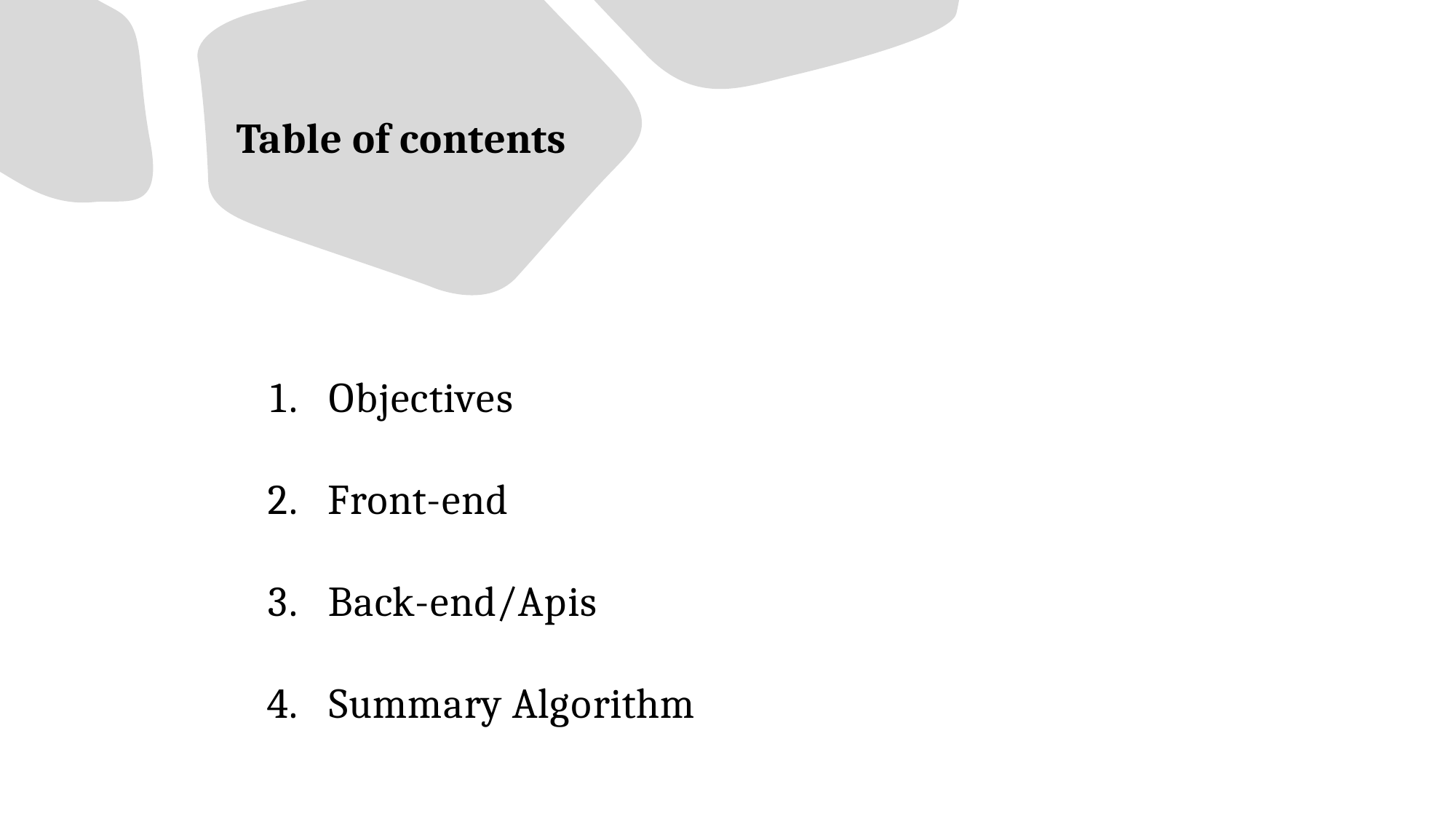

Table of contents
   Objectives
   Front-end
   Back-end/Apis
   Summary Algorithm